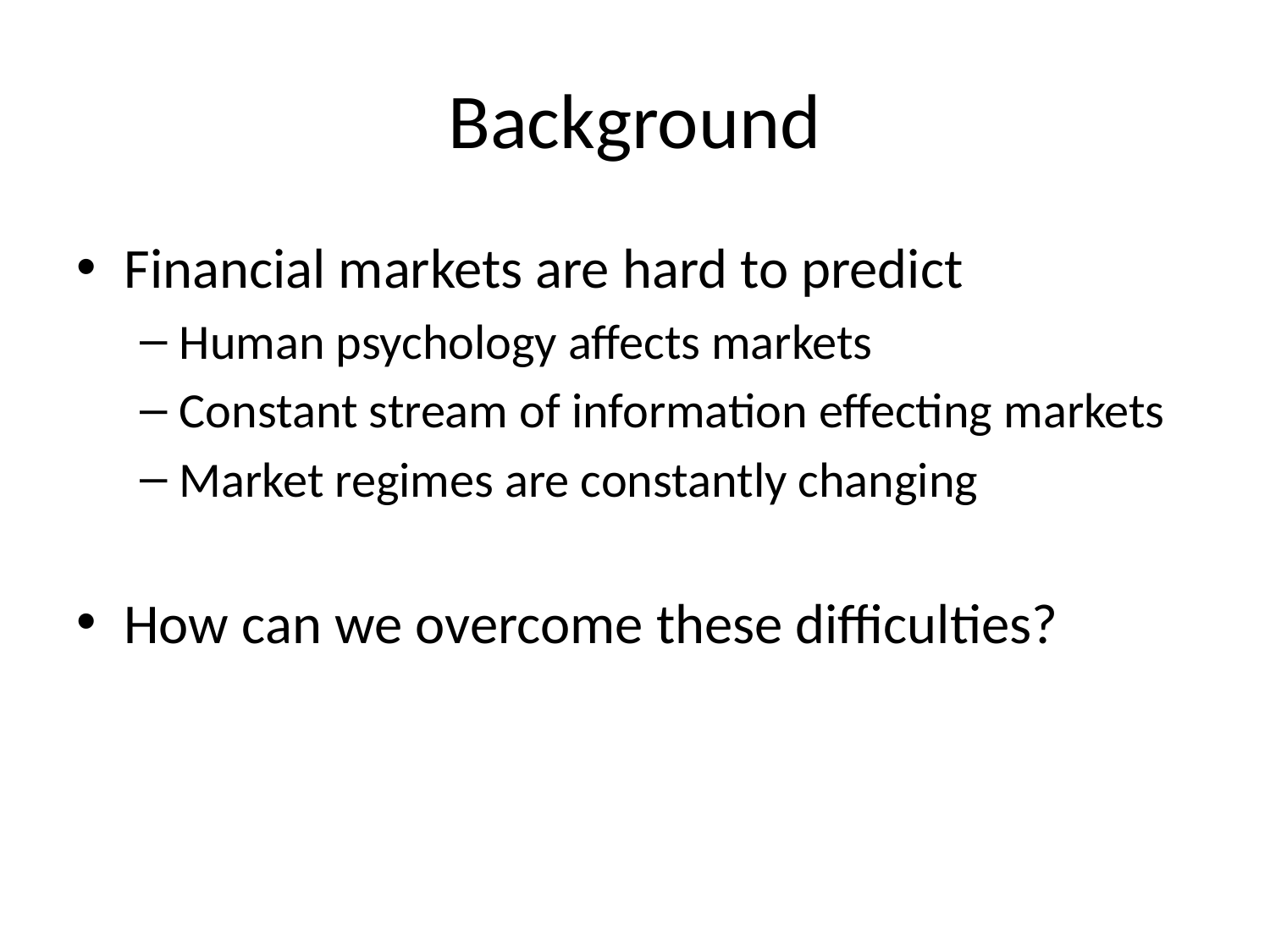

# Background
Financial markets are hard to predict
Human psychology affects markets
Constant stream of information effecting markets
Market regimes are constantly changing

How can we overcome these difficulties?